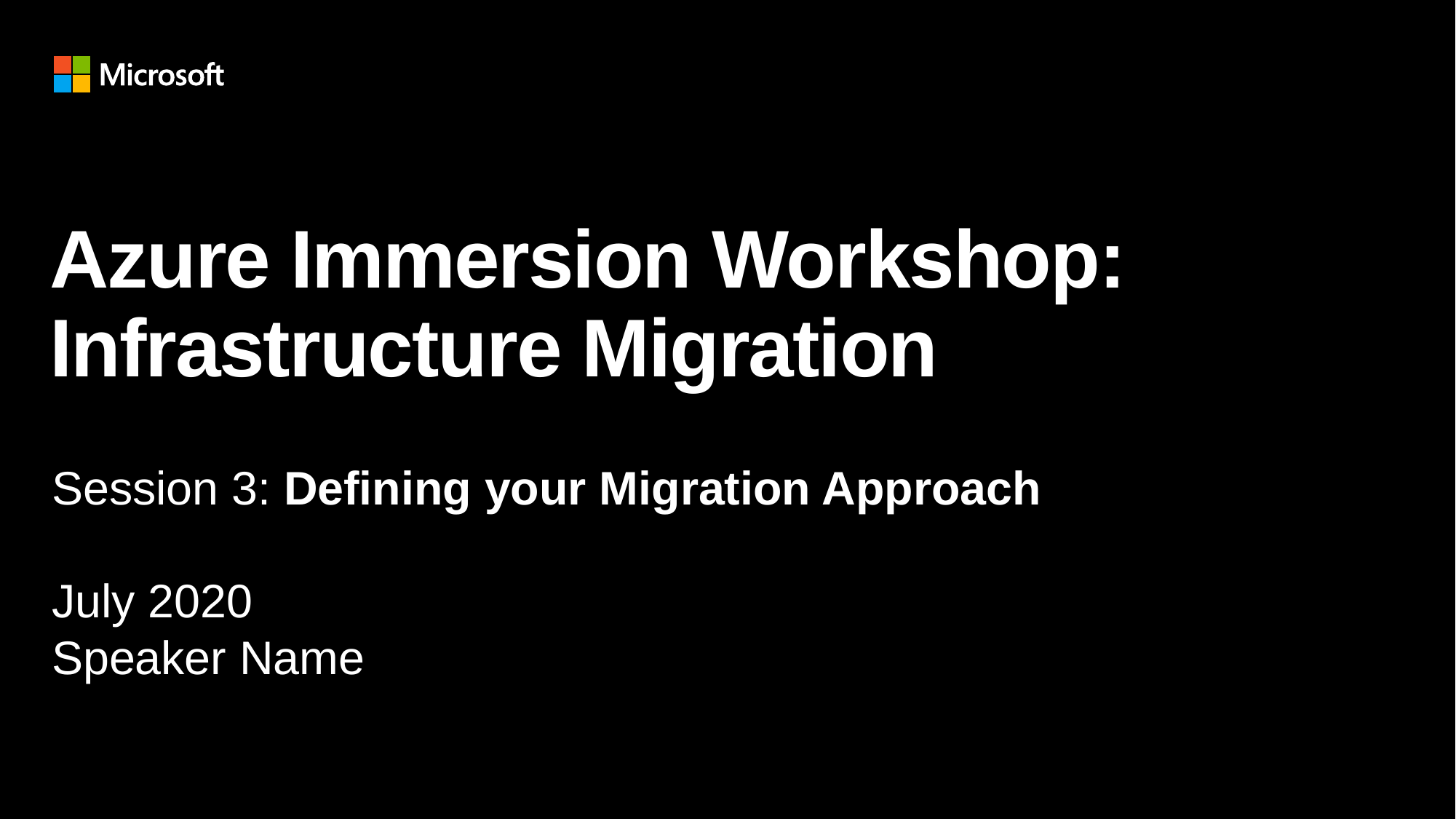

# Azure Immersion Workshop: Infrastructure Migration
Session 3: Defining your Migration Approach

July 2020
Speaker Name